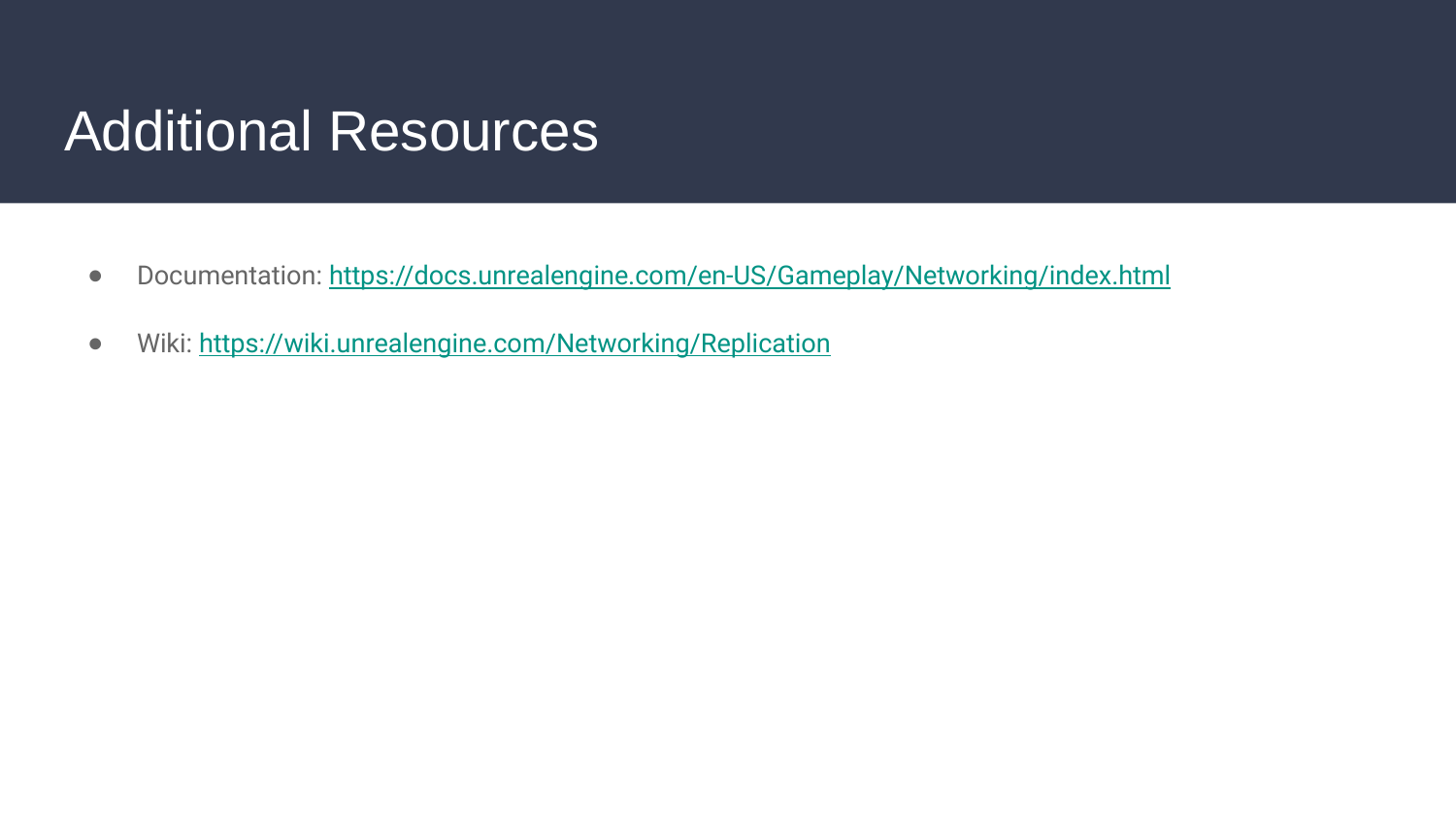

# Additional Resources
Documentation: https://docs.unrealengine.com/en-US/Gameplay/Networking/index.html
Wiki: https://wiki.unrealengine.com/Networking/Replication